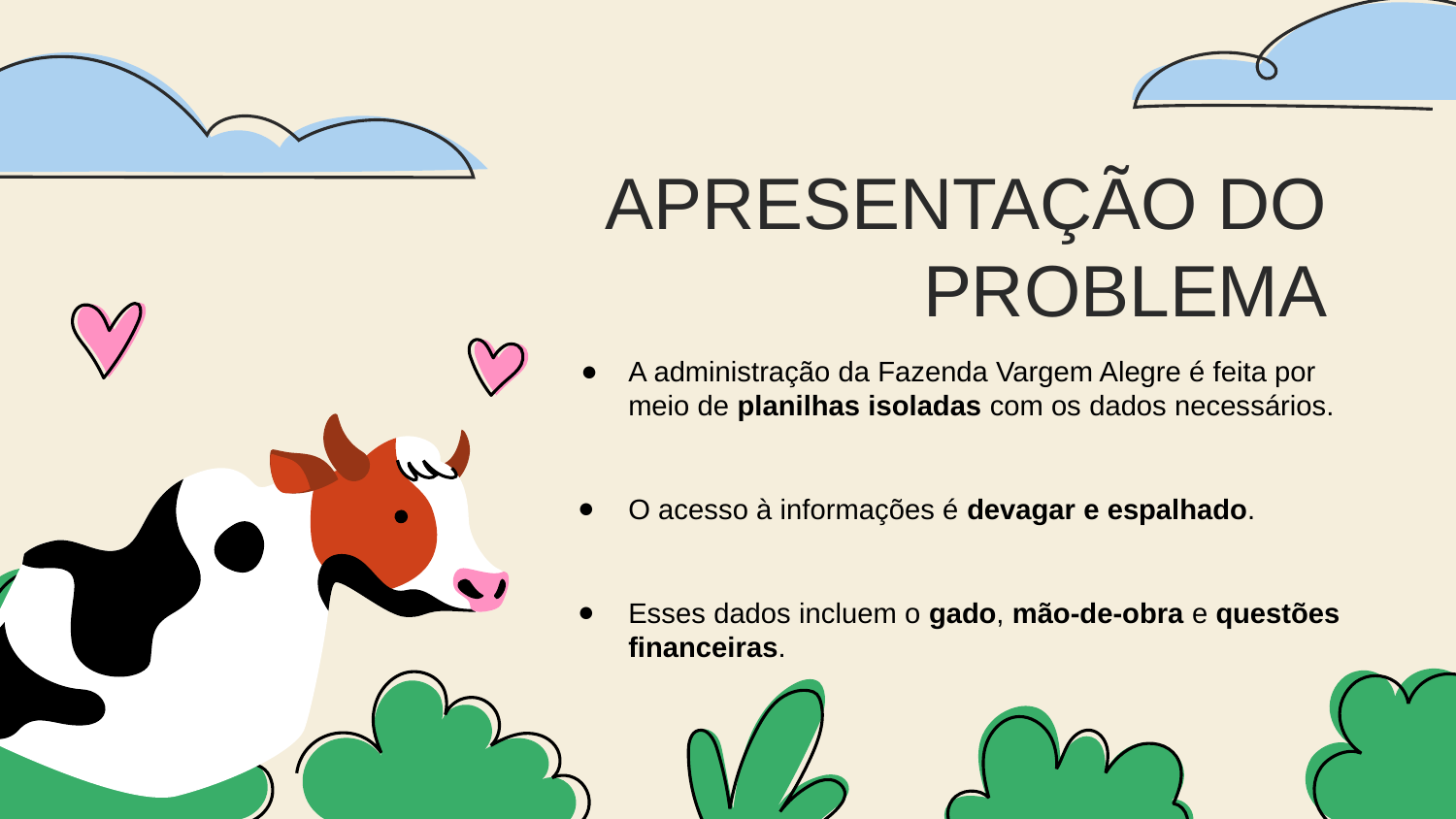

# APRESENTAÇÃO DO PROBLEMA

A administração da Fazenda Vargem Alegre é feita por meio de planilhas isoladas com os dados necessários.

O acesso à informações é devagar e espalhado.

Esses dados incluem o gado, mão-de-obra e questões financeiras.